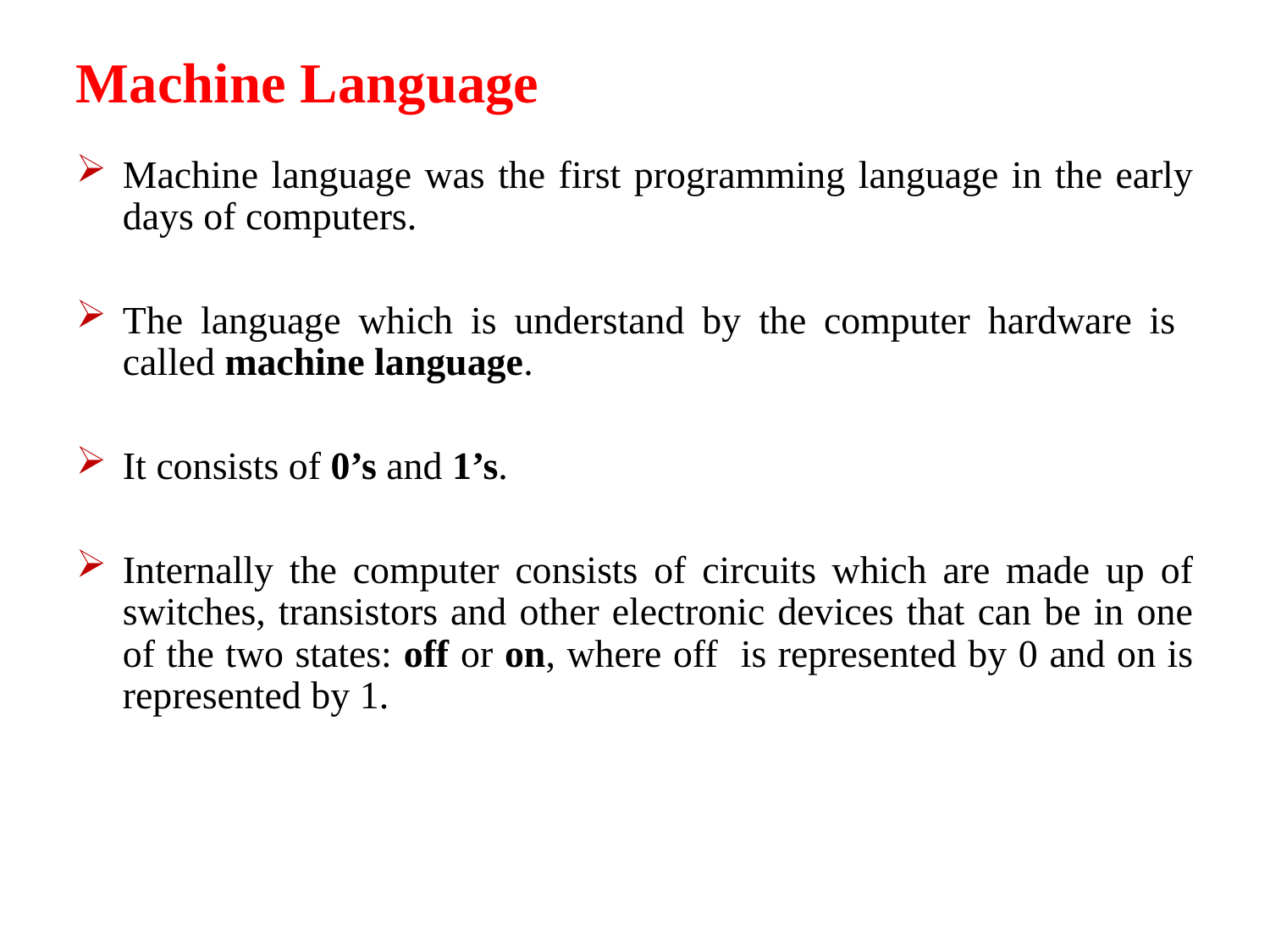

Machine Language
Machine language was the first programming language in the early days of computers.

The language which is understand by the computer hardware is  called machine language.

It consists of 0’s and 1’s.

Internally the computer consists of circuits which are made up of switches, transistors and other electronic devices that can be in one of the two states: off or on, where off  is represented by 0 and on is represented by 1.